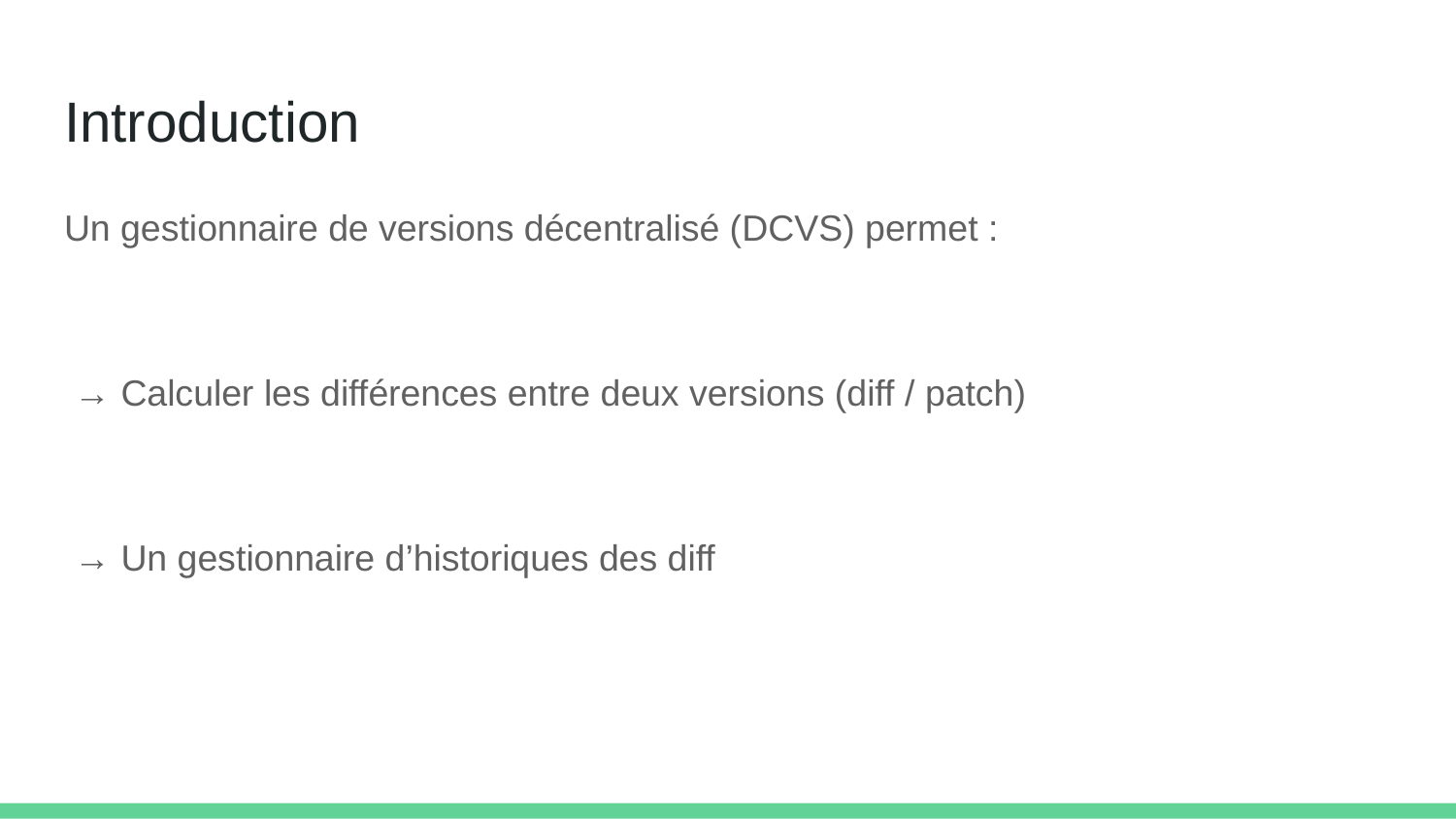

# Introduction
Un gestionnaire de versions décentralisé (DCVS) permet :

 → Calculer les différences entre deux versions (diff / patch)

 → Un gestionnaire d’historiques des diff